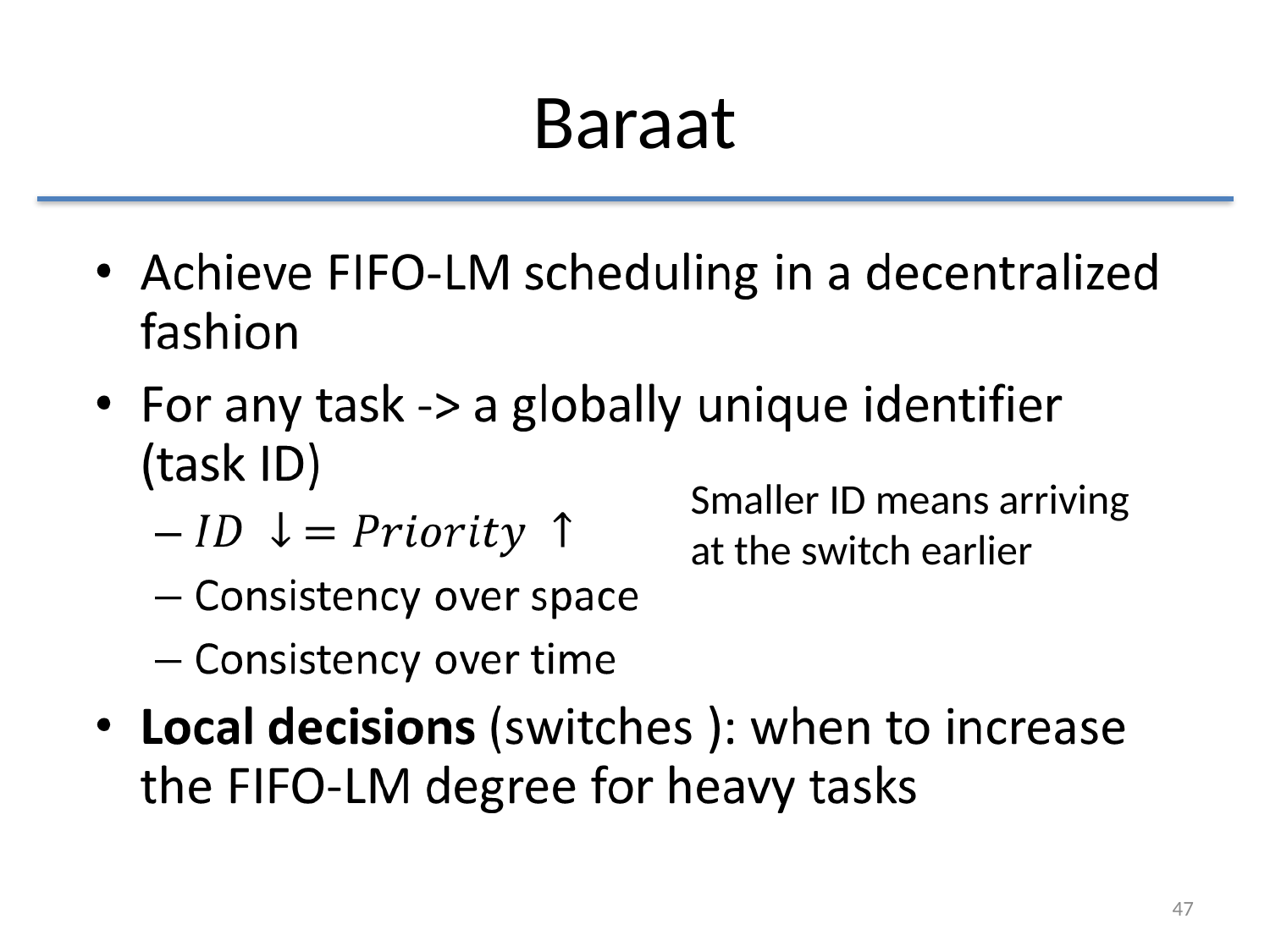

# Baraat

Smaller ID means arriving
at the switch earlier
47